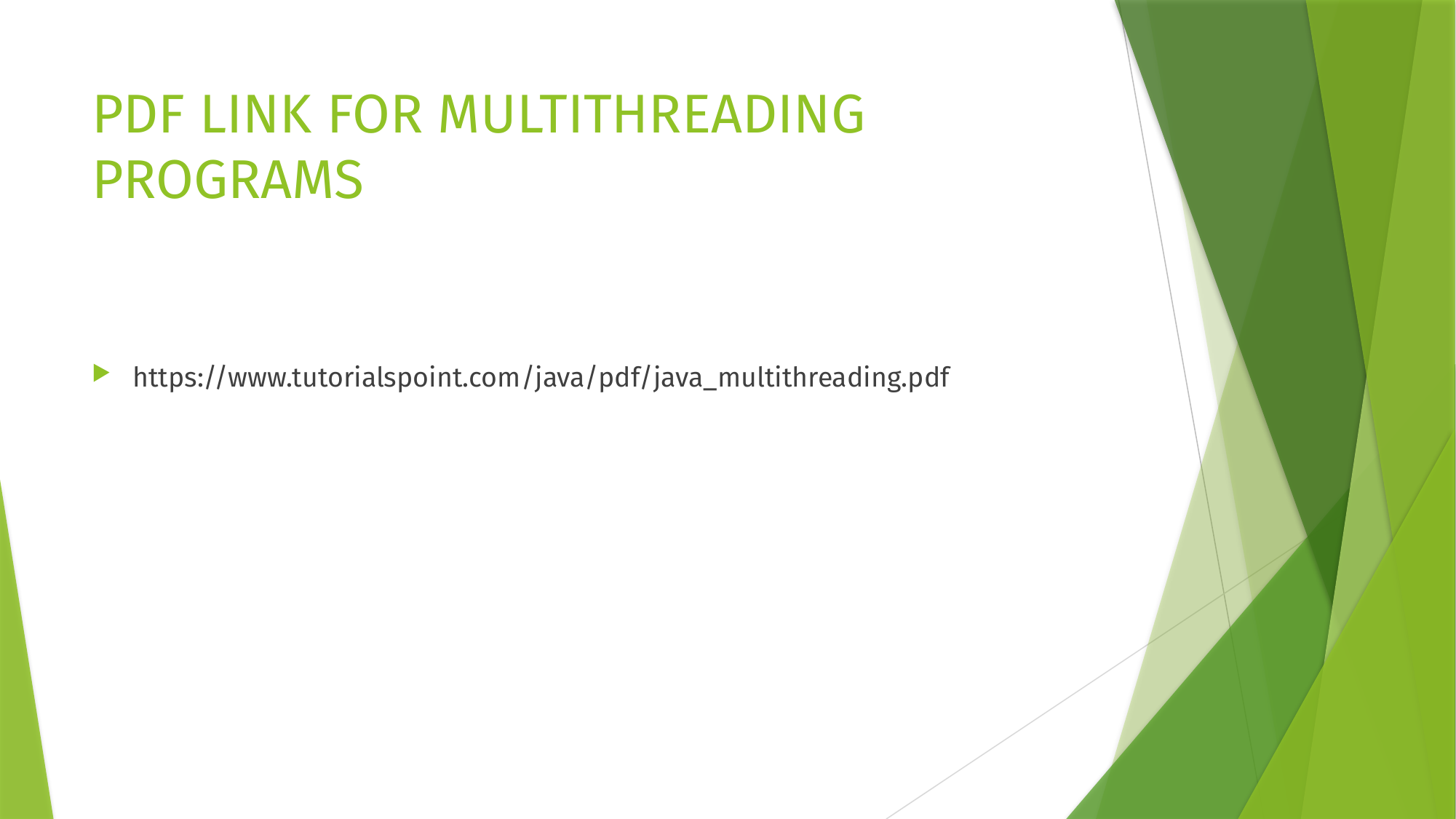

# PDF LINK FOR MULTITHREADING PROGRAMS

https://www.tutorialspoint.com/java/pdf/java_multithreading.pdf